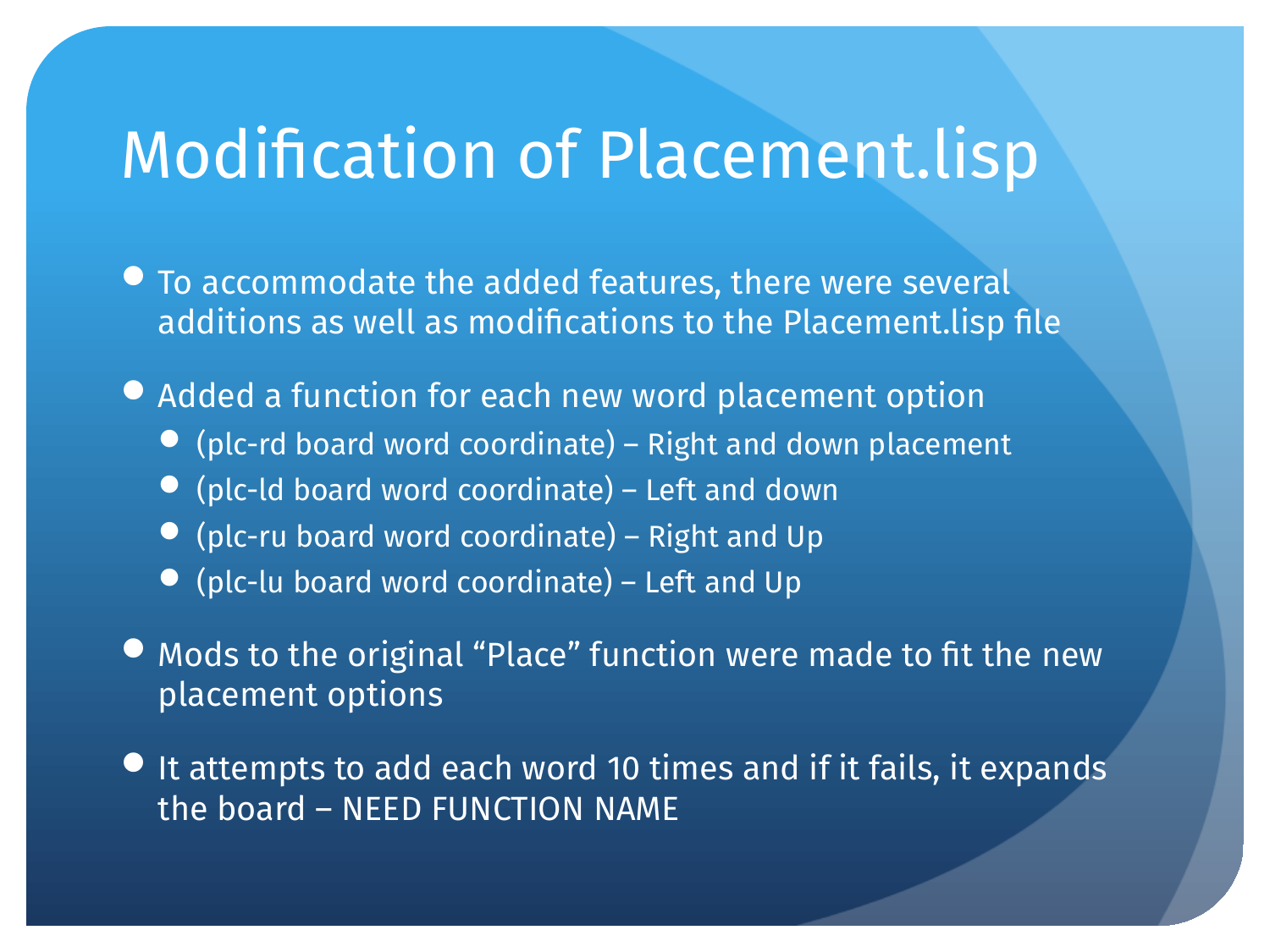

# Modification of Placement.lisp
To accommodate the added features, there were several additions as well as modifications to the Placement.lisp file
Added a function for each new word placement option
(plc-rd board word coordinate) – Right and down placement
(plc-ld board word coordinate) – Left and down
(plc-ru board word coordinate) – Right and Up
(plc-lu board word coordinate) – Left and Up
Mods to the original “Place” function were made to fit the new placement options
It attempts to add each word 10 times and if it fails, it expands the board – NEED FUNCTION NAME